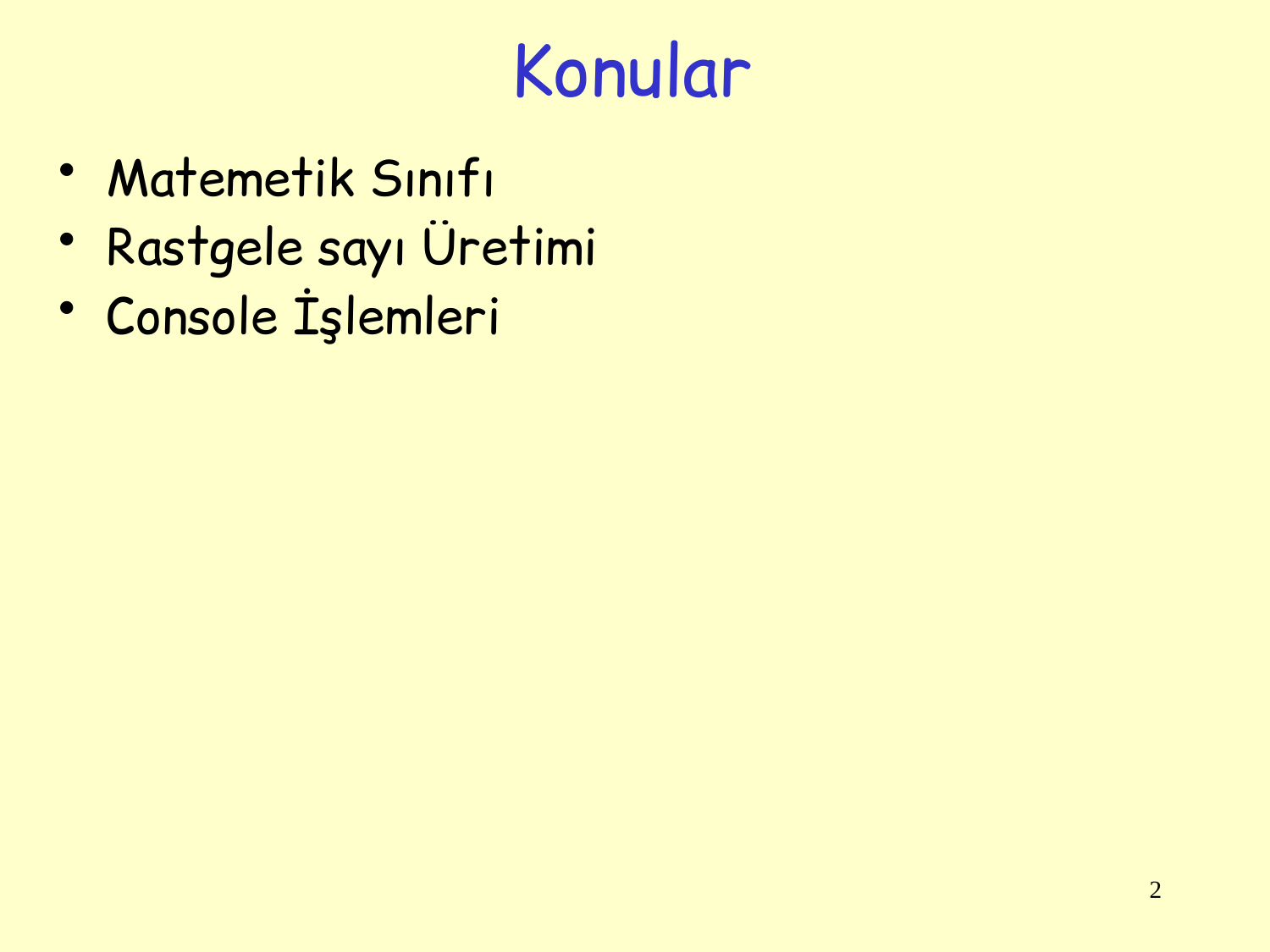

# Konular
Matemetik Sınıfı
Rastgele sayı Üretimi
Console İşlemleri

2